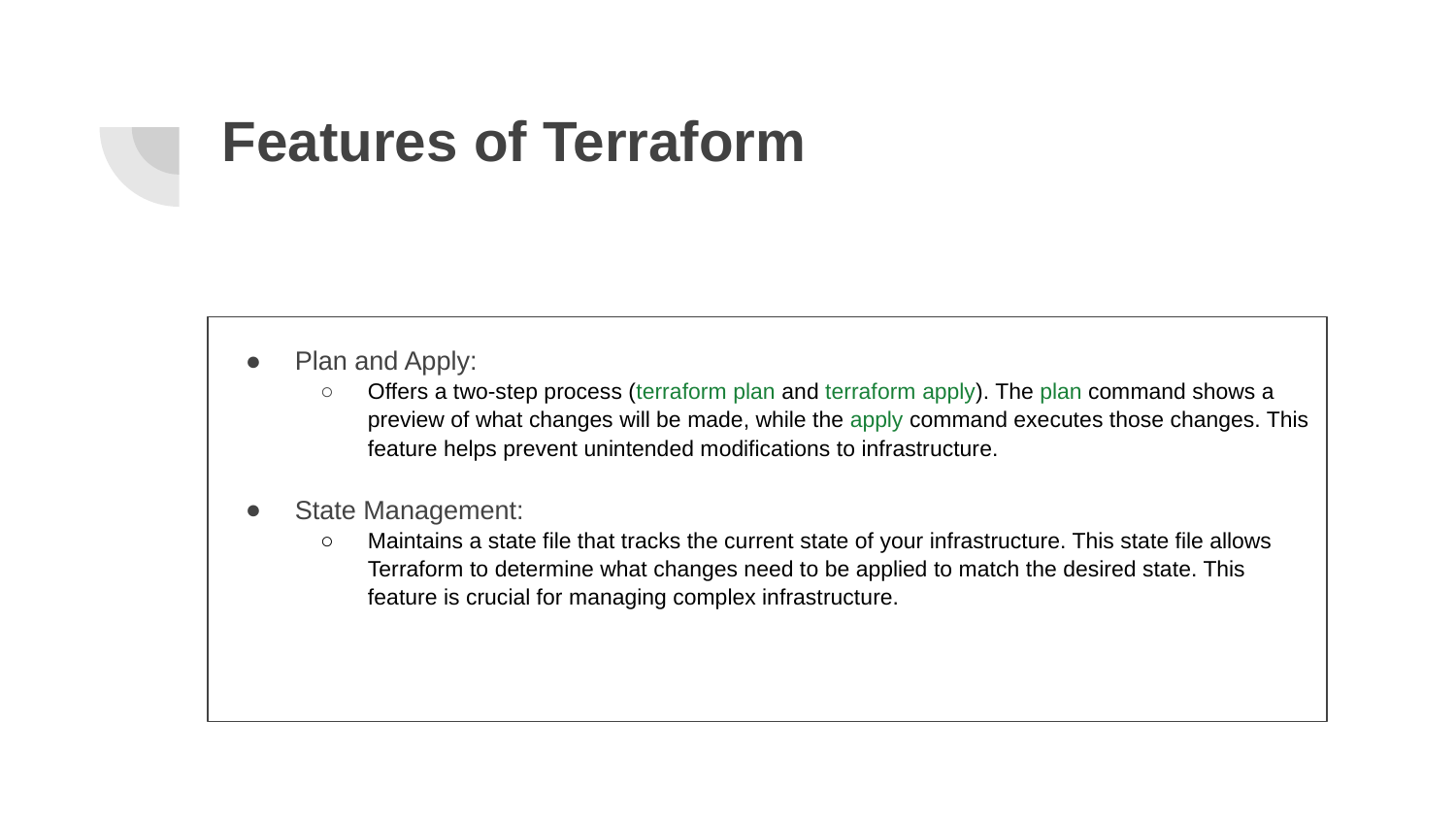

# Features of Terraform
Plan and Apply:
Offers a two-step process (terraform plan and terraform apply). The plan command shows a preview of what changes will be made, while the apply command executes those changes. This feature helps prevent unintended modifications to infrastructure.
State Management:
Maintains a state file that tracks the current state of your infrastructure. This state file allows Terraform to determine what changes need to be applied to match the desired state. This feature is crucial for managing complex infrastructure.